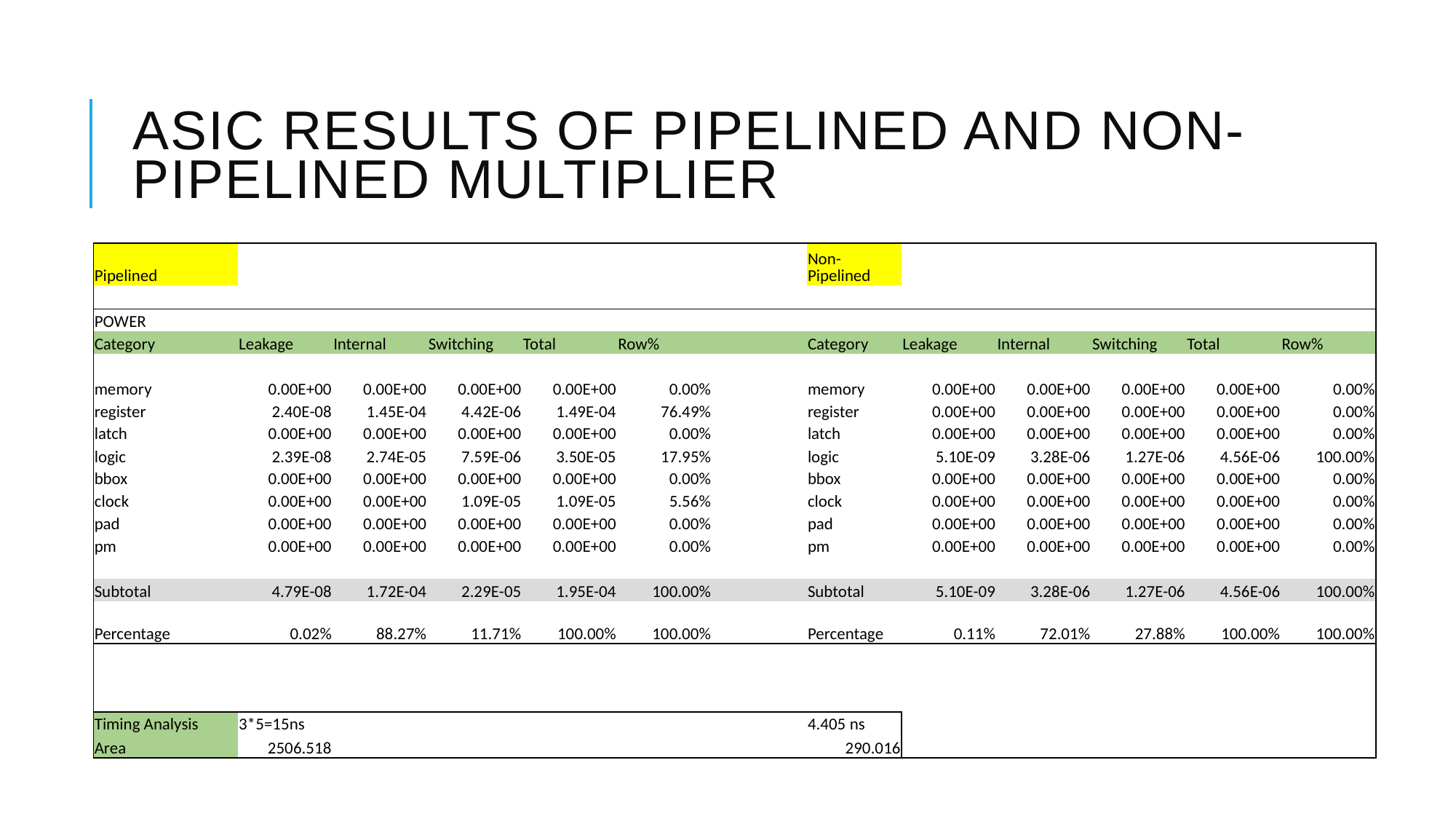

# ASIC Results of Pipelined and Non-pipelined Multiplier
| Pipelined |  |  |  |  |  |  | Non-Pipelined |  |  |  |  |  |
| --- | --- | --- | --- | --- | --- | --- | --- | --- | --- | --- | --- | --- |
|  |  |  |  |  |  |  |  |  |  |  |  |  |
| POWER |  |  |  |  |  |  |  |  |  |  |  |  |
| Category | Leakage | Internal | Switching | Total | Row% |  | Category | Leakage | Internal | Switching | Total | Row% |
|  |  |  |  |  |  |  |  |  |  |  |  |  |
| memory | 0.00E+00 | 0.00E+00 | 0.00E+00 | 0.00E+00 | 0.00% |  | memory | 0.00E+00 | 0.00E+00 | 0.00E+00 | 0.00E+00 | 0.00% |
| register | 2.40E-08 | 1.45E-04 | 4.42E-06 | 1.49E-04 | 76.49% |  | register | 0.00E+00 | 0.00E+00 | 0.00E+00 | 0.00E+00 | 0.00% |
| latch | 0.00E+00 | 0.00E+00 | 0.00E+00 | 0.00E+00 | 0.00% |  | latch | 0.00E+00 | 0.00E+00 | 0.00E+00 | 0.00E+00 | 0.00% |
| logic | 2.39E-08 | 2.74E-05 | 7.59E-06 | 3.50E-05 | 17.95% |  | logic | 5.10E-09 | 3.28E-06 | 1.27E-06 | 4.56E-06 | 100.00% |
| bbox | 0.00E+00 | 0.00E+00 | 0.00E+00 | 0.00E+00 | 0.00% |  | bbox | 0.00E+00 | 0.00E+00 | 0.00E+00 | 0.00E+00 | 0.00% |
| clock | 0.00E+00 | 0.00E+00 | 1.09E-05 | 1.09E-05 | 5.56% |  | clock | 0.00E+00 | 0.00E+00 | 0.00E+00 | 0.00E+00 | 0.00% |
| pad | 0.00E+00 | 0.00E+00 | 0.00E+00 | 0.00E+00 | 0.00% |  | pad | 0.00E+00 | 0.00E+00 | 0.00E+00 | 0.00E+00 | 0.00% |
| pm | 0.00E+00 | 0.00E+00 | 0.00E+00 | 0.00E+00 | 0.00% |  | pm | 0.00E+00 | 0.00E+00 | 0.00E+00 | 0.00E+00 | 0.00% |
|  |  |  |  |  |  |  |  |  |  |  |  |  |
| Subtotal | 4.79E-08 | 1.72E-04 | 2.29E-05 | 1.95E-04 | 100.00% |  | Subtotal | 5.10E-09 | 3.28E-06 | 1.27E-06 | 4.56E-06 | 100.00% |
| Percentage | 0.02% | 88.27% | 11.71% | 100.00% | 100.00% |  | Percentage | 0.11% | 72.01% | 27.88% | 100.00% | 100.00% |
|  |  |  |  |  |  |  |  |  |  |  |  |  |
|  |  |  |  |  |  |  |  |  |  |  |  |  |
|  |  |  |  |  |  |  |  |  |  |  |  |  |
| Timing Analysis | 3\*5=15ns |  |  |  |  |  | 4.405 ns |  |  |  |  |  |
| Area | 2506.518 |  |  |  |  |  | 290.016 |  |  |  |  |  |